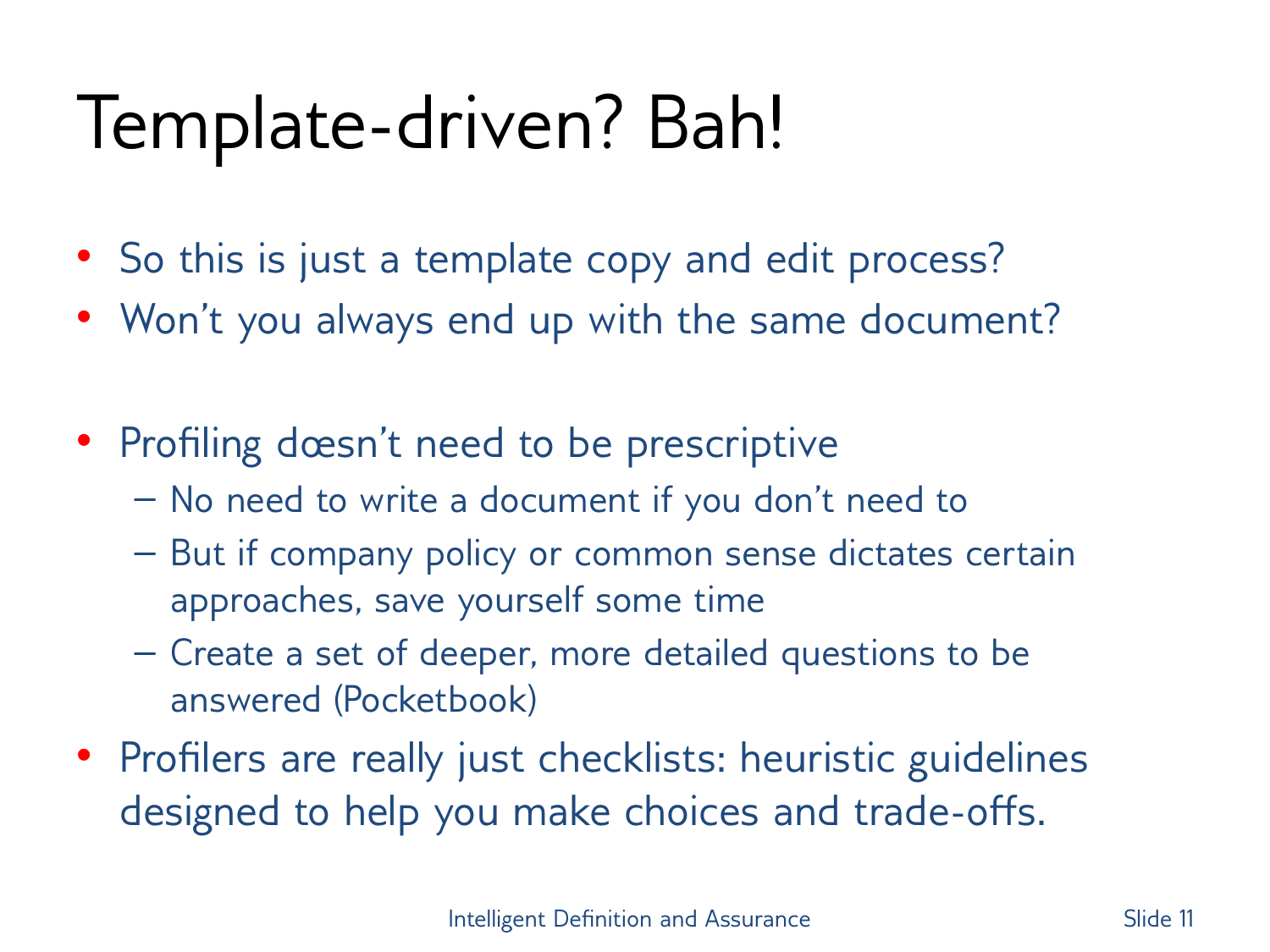

# Template-driven? Bah!
So this is just a template copy and edit process?
Won’t you always end up with the same document?

Profiling doesn’t need to be prescriptive
No need to write a document if you don’t need to
But if company policy or common sense dictates certain approaches, save yourself some time
Create a set of deeper, more detailed questions to be answered (Pocketbook)
Profilers are really just checklists: heuristic guidelines designed to help you make choices and trade-offs.
Intelligent Definition and Assurance
Slide 11